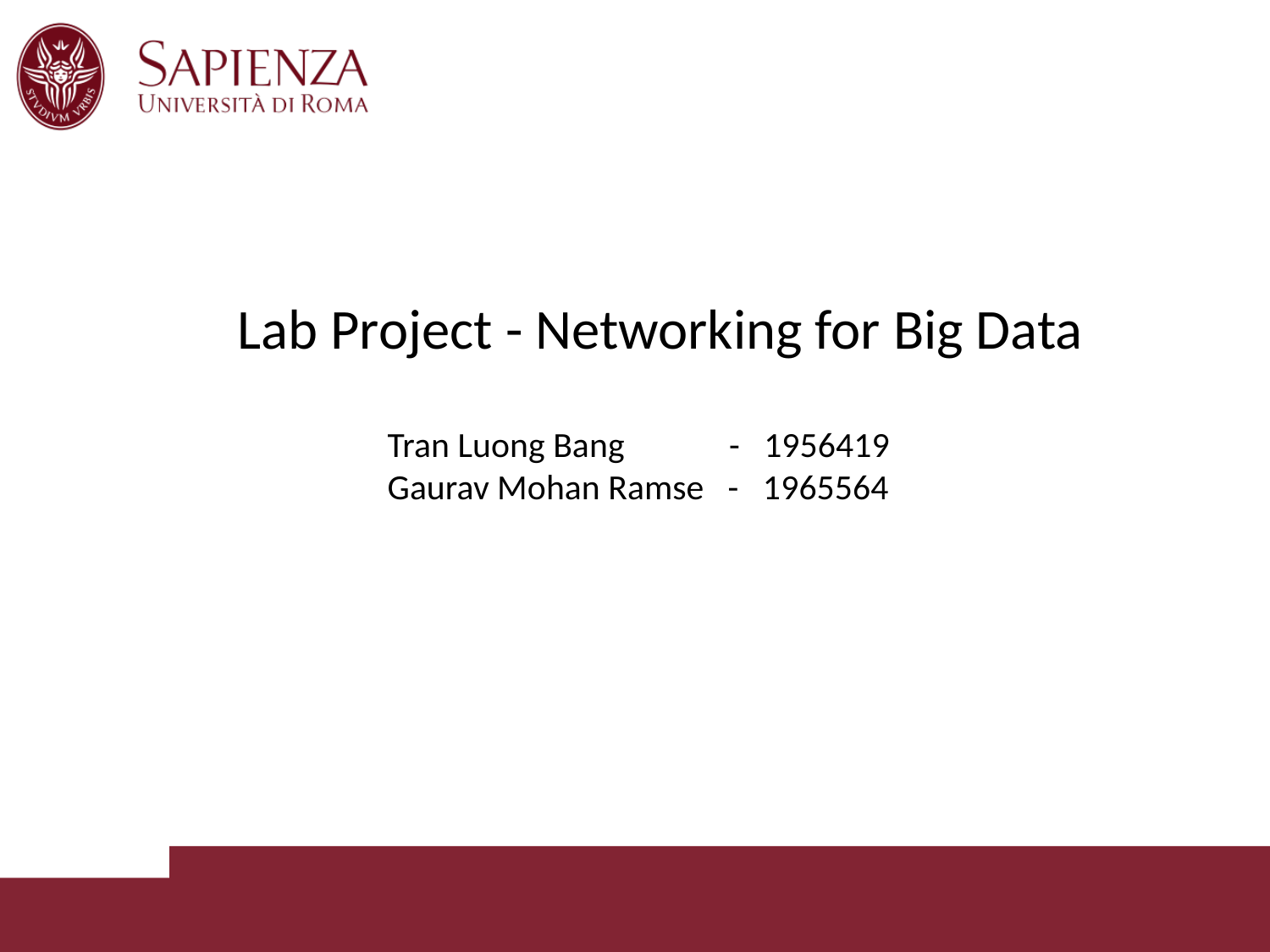

# Lab Project - Networking for Big Data
Tran Luong Bang             -   1956419
Gaurav Mohan Ramse   -   1965564